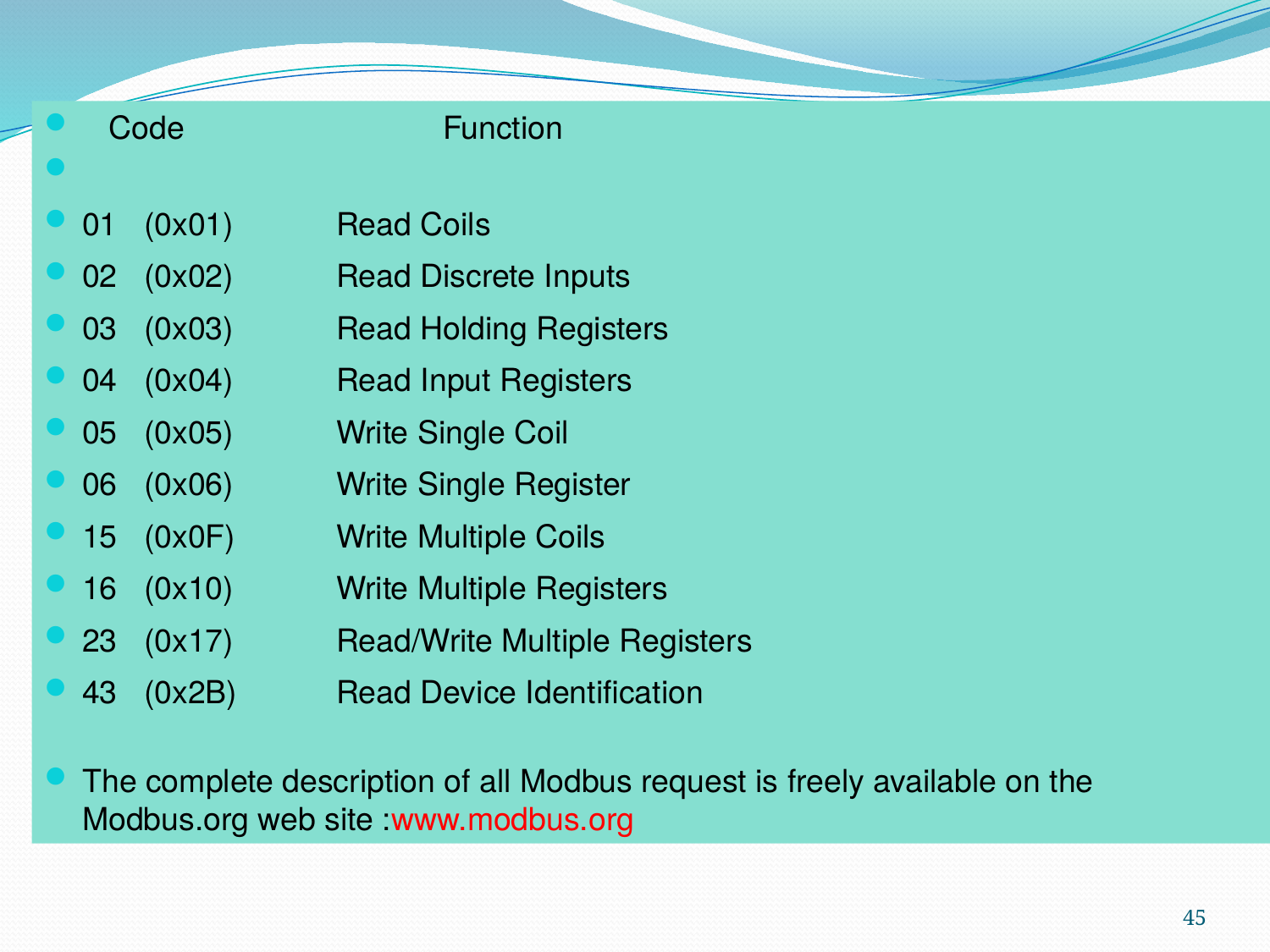

Code		            Function

01   (0x01)	Read Coils
02   (0x02) 	Read Discrete Inputs
03   (0x03) 	Read Holding Registers
04   (0x04) 	Read Input Registers
05   (0x05) 	Write Single Coil
06   (0x06) 	Write Single Register
15   (0x0F) 	Write Multiple Coils
16   (0x10) 	Write Multiple Registers
23   (0x17)	Read/Write Multiple Registers
43   (0x2B)	Read Device Identification

The complete description of all Modbus request is freely available on the Modbus.org web site :www.modbus.org
45